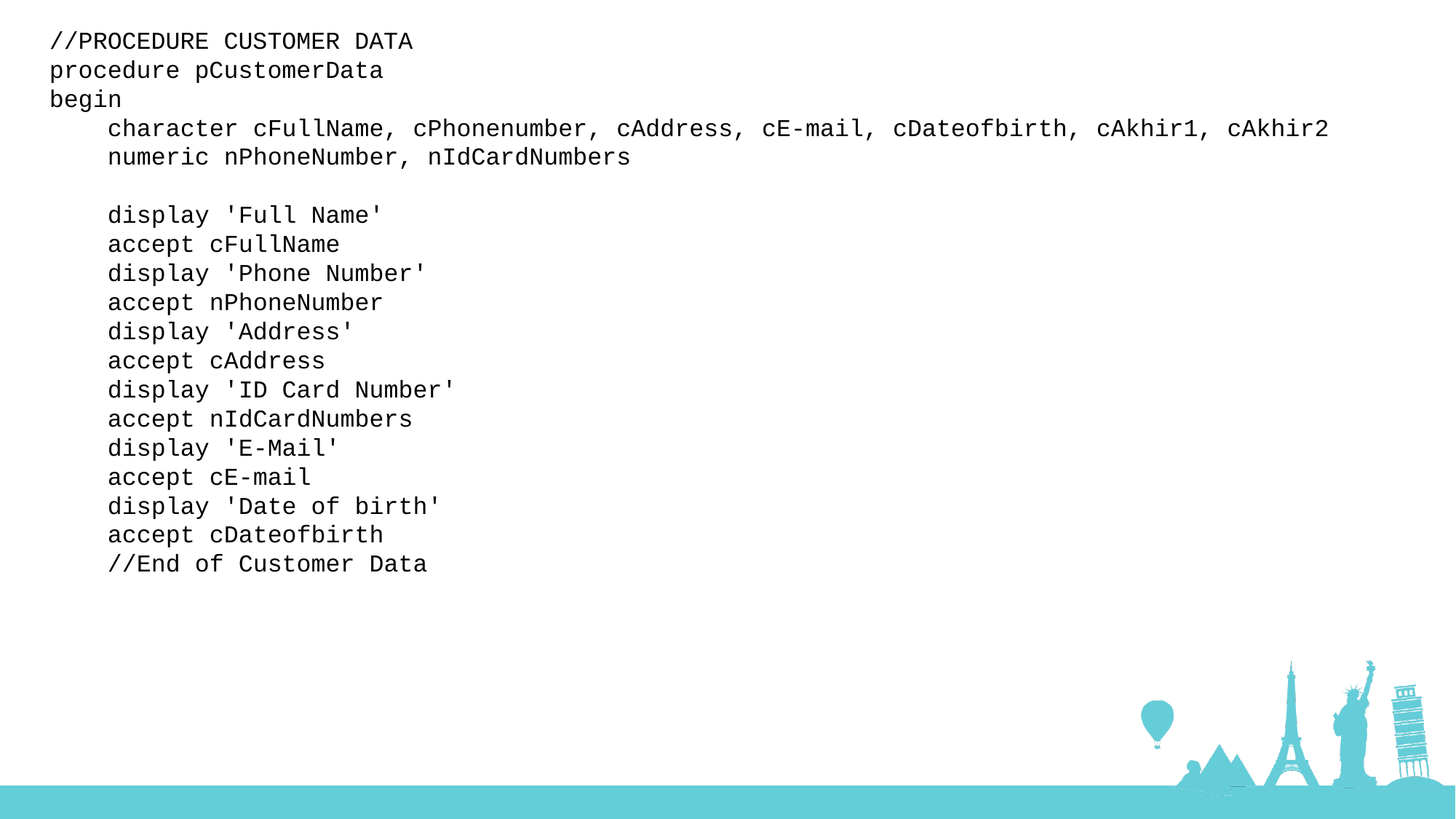

//PROCEDURE CUSTOMER DATA
procedure pCustomerData
begin
    character cFullName, cPhonenumber, cAddress, cE-mail, cDateofbirth, cAkhir1, cAkhir2
    numeric nPhoneNumber, nIdCardNumbers

    display 'Full Name'
    accept cFullName
    display 'Phone Number'
    accept nPhoneNumber
    display 'Address'
    accept cAddress
    display 'ID Card Number'
    accept nIdCardNumbers
    display 'E-Mail'
    accept cE-mail
    display 'Date of birth'
    accept cDateofbirth
    //End of Customer Data